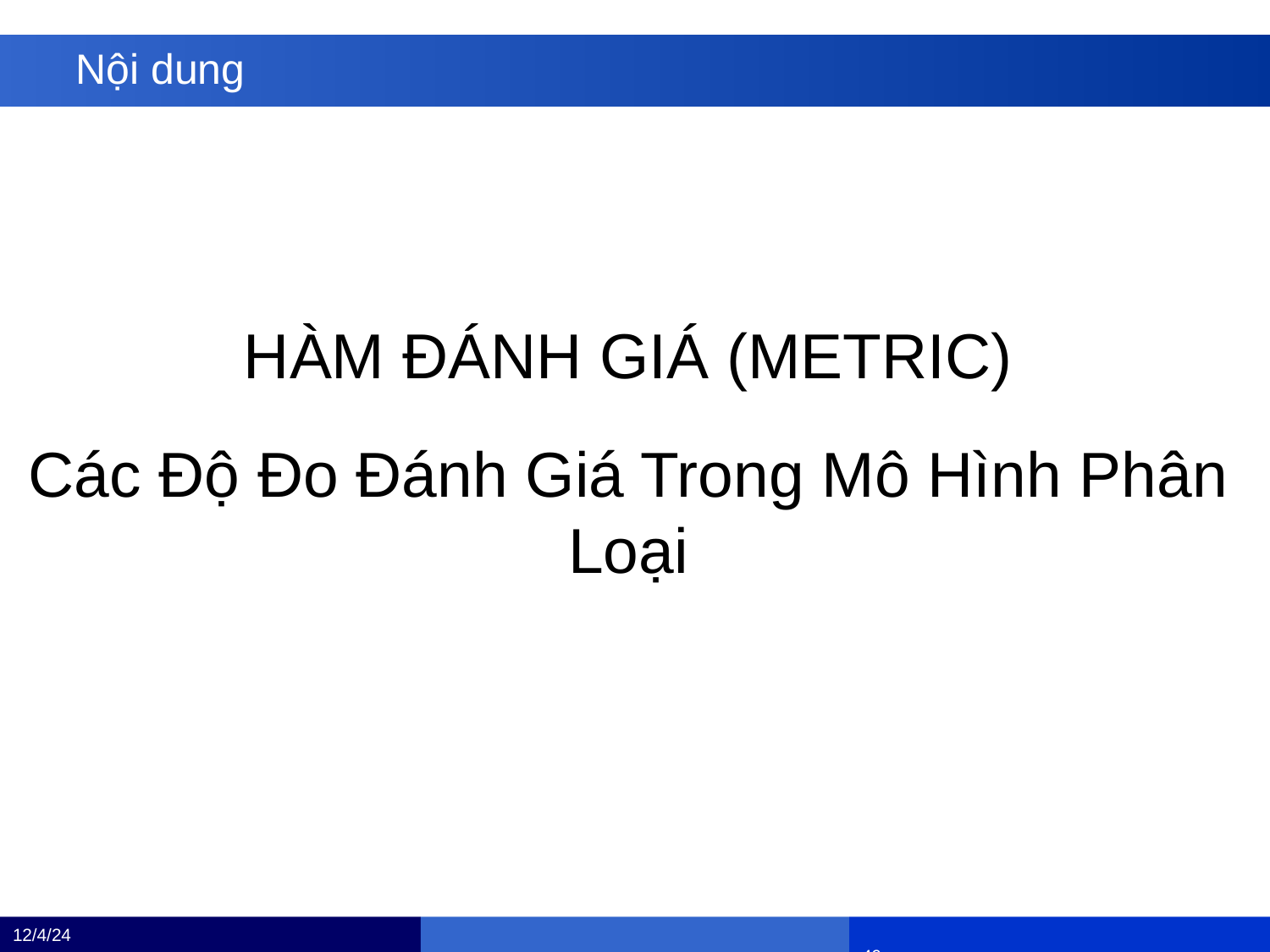

# Nội dung
HÀM ĐÁNH GIÁ (METRIC)
Các Độ Đo Đánh Giá Trong Mô Hình Phân Loại
12/4/24

						49